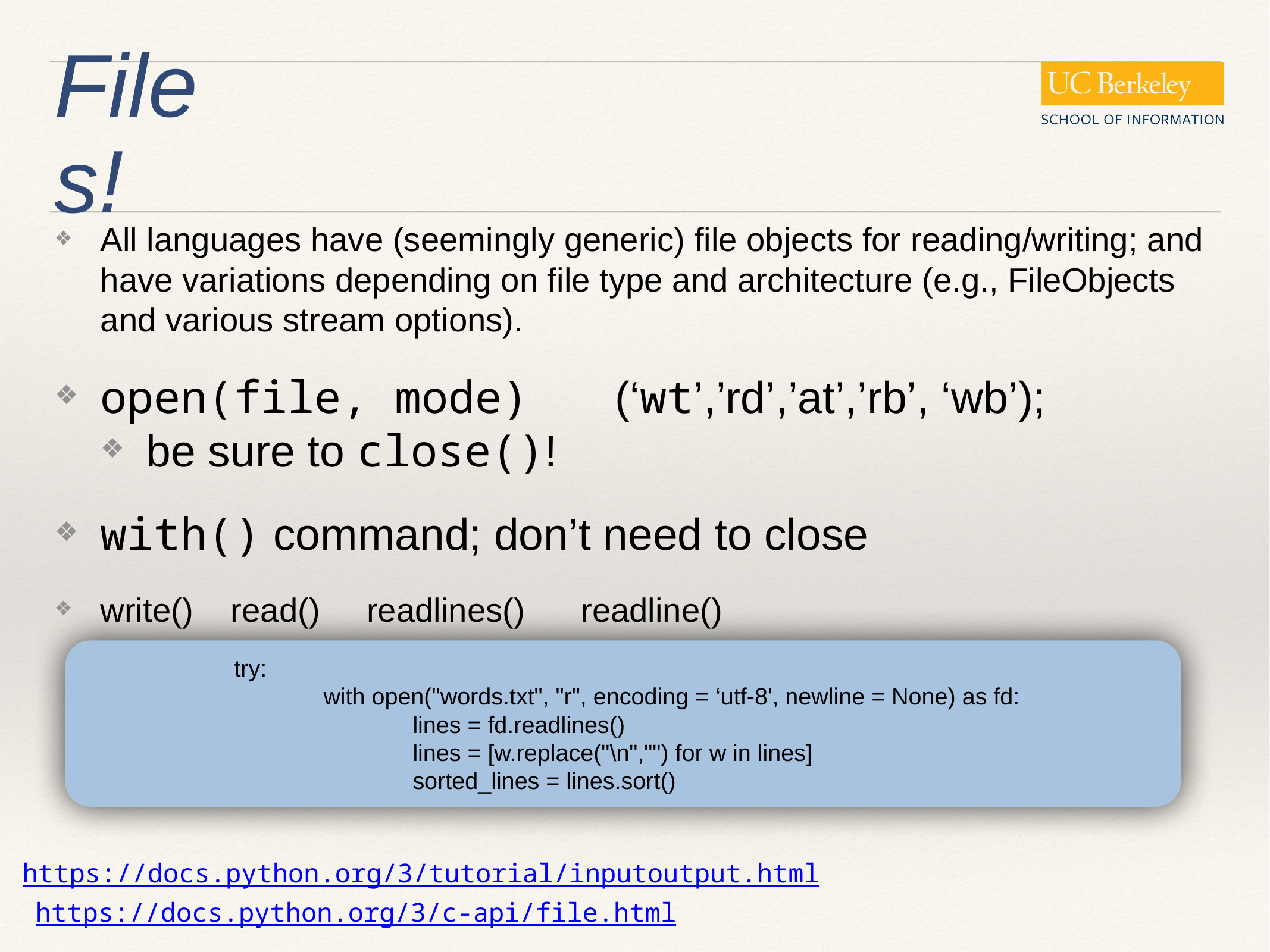

# Files!
All languages have (seemingly generic) file objects for reading/writing; and have variations depending on file type and architecture (e.g., FileObjects and various stream options).
open(file, mode)       (‘wt’,’rd’,’at’,’rb’, ‘wb’);
be sure to close()!
with() command; don’t need to close
write()    read()     readlines()      readline()

try:
	with open("words.txt", "r", encoding = ‘utf-8', newline = None) as fd:
		lines = fd.readlines()
		lines = [w.replace("\n","") for w in lines]
		sorted_lines = lines.sort()
https://docs.python.org/3/tutorial/inputoutput.html
https://docs.python.org/3/c-api/file.html
21